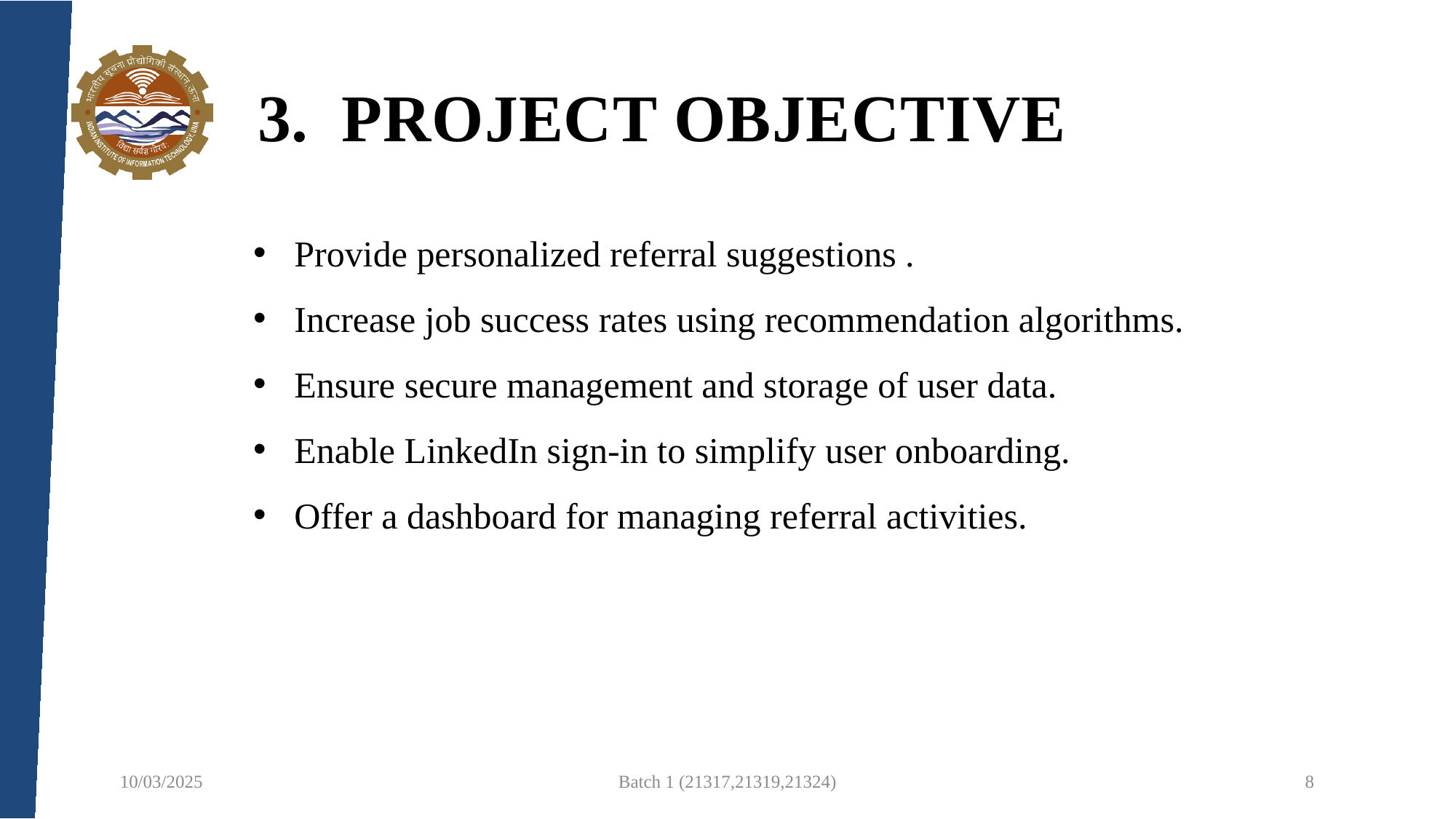

# 3.  PROJECT OBJECTIVE

Provide personalized referral suggestions .
Increase job success rates using recommendation algorithms.
Ensure secure management and storage of user data.
Enable LinkedIn sign-in to simplify user onboarding.
Offer a dashboard for managing referral activities.
10/03/2025

Batch 1 (21317,21319,21324)

8